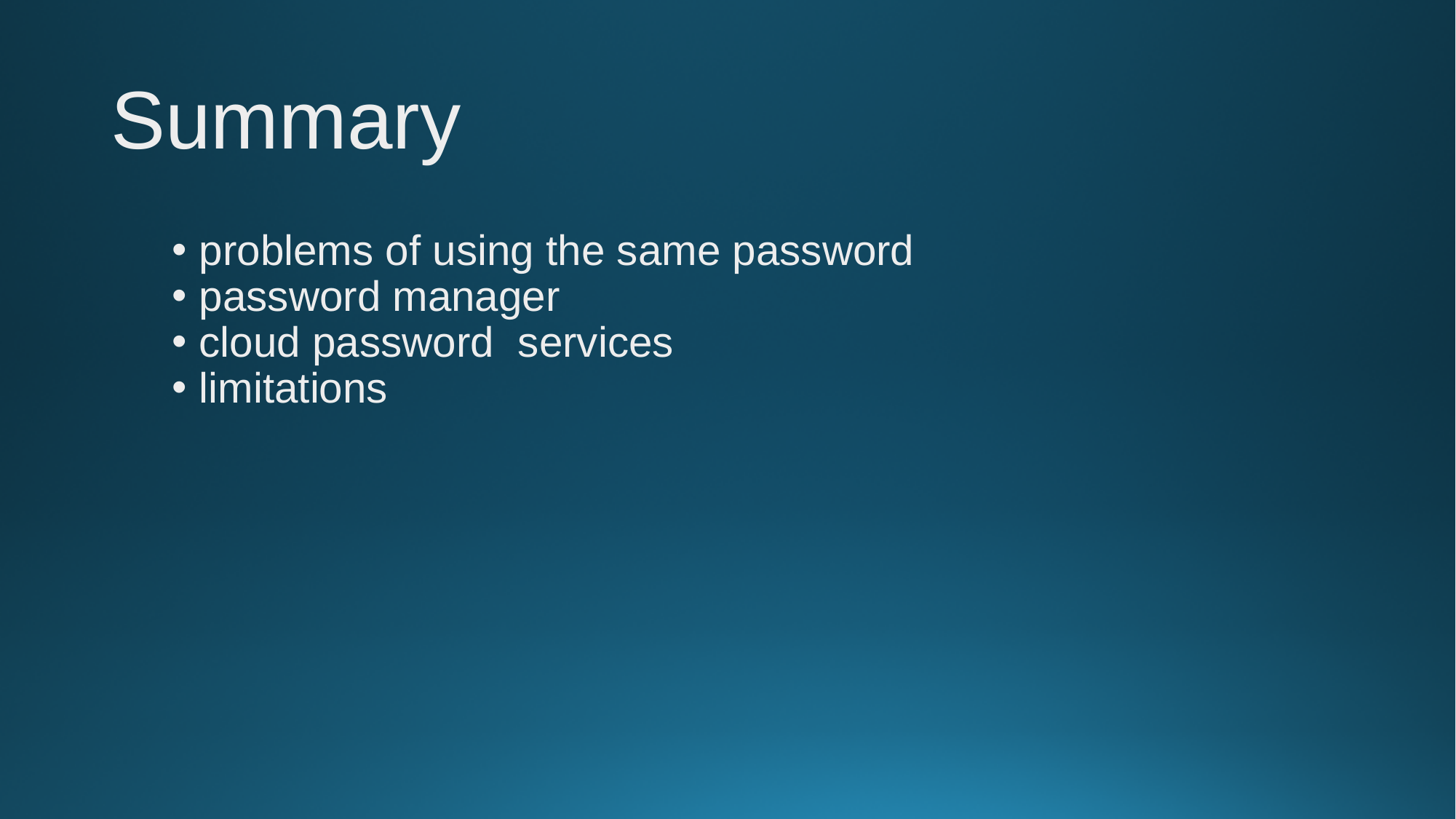

# Summary
problems of using the same password
password manager
cloud password  services
limitations